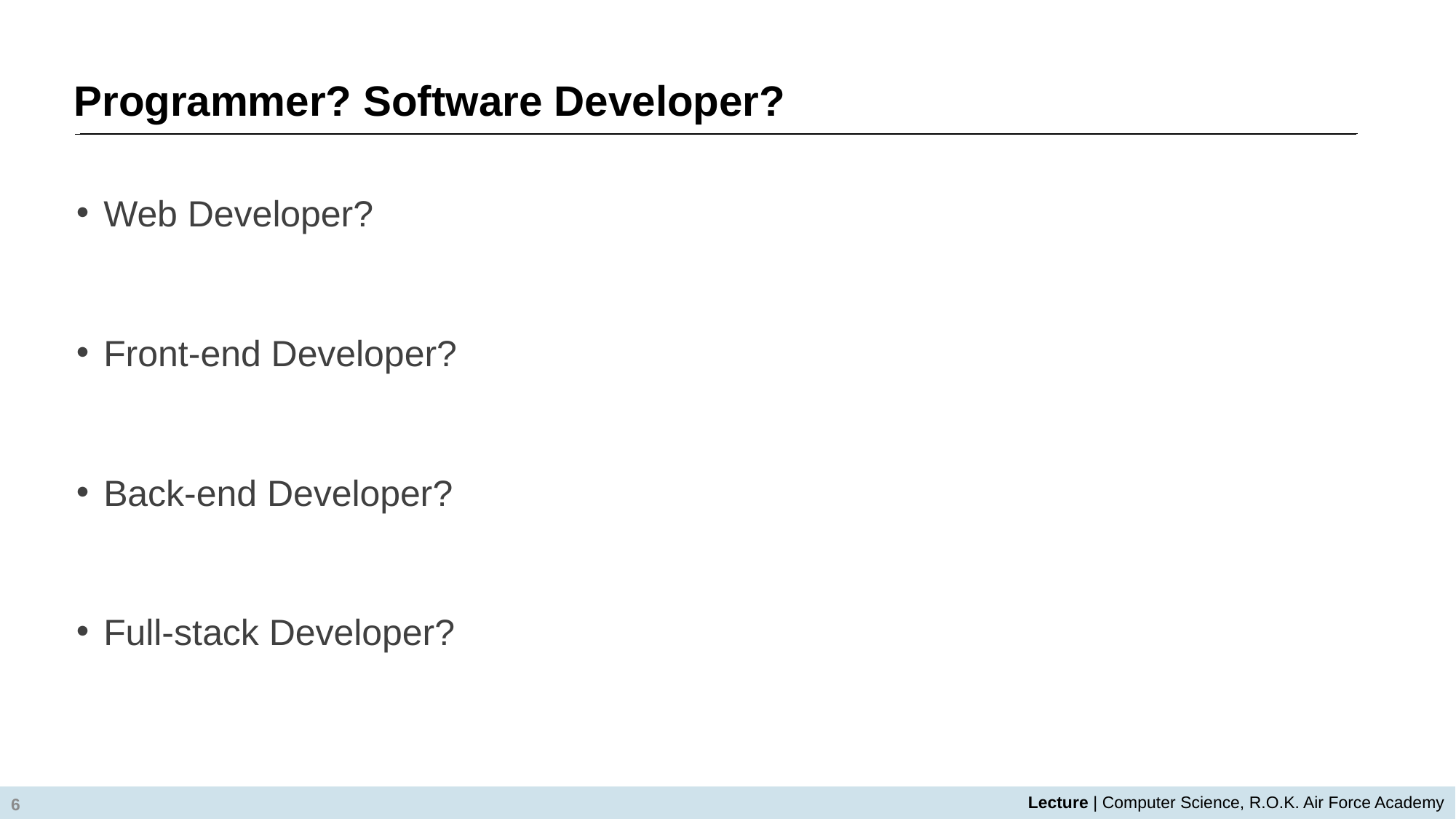

Programmer? Software Developer?
Web Developer?

Front-end Developer?

Back-end Developer?

Full-stack Developer?
6